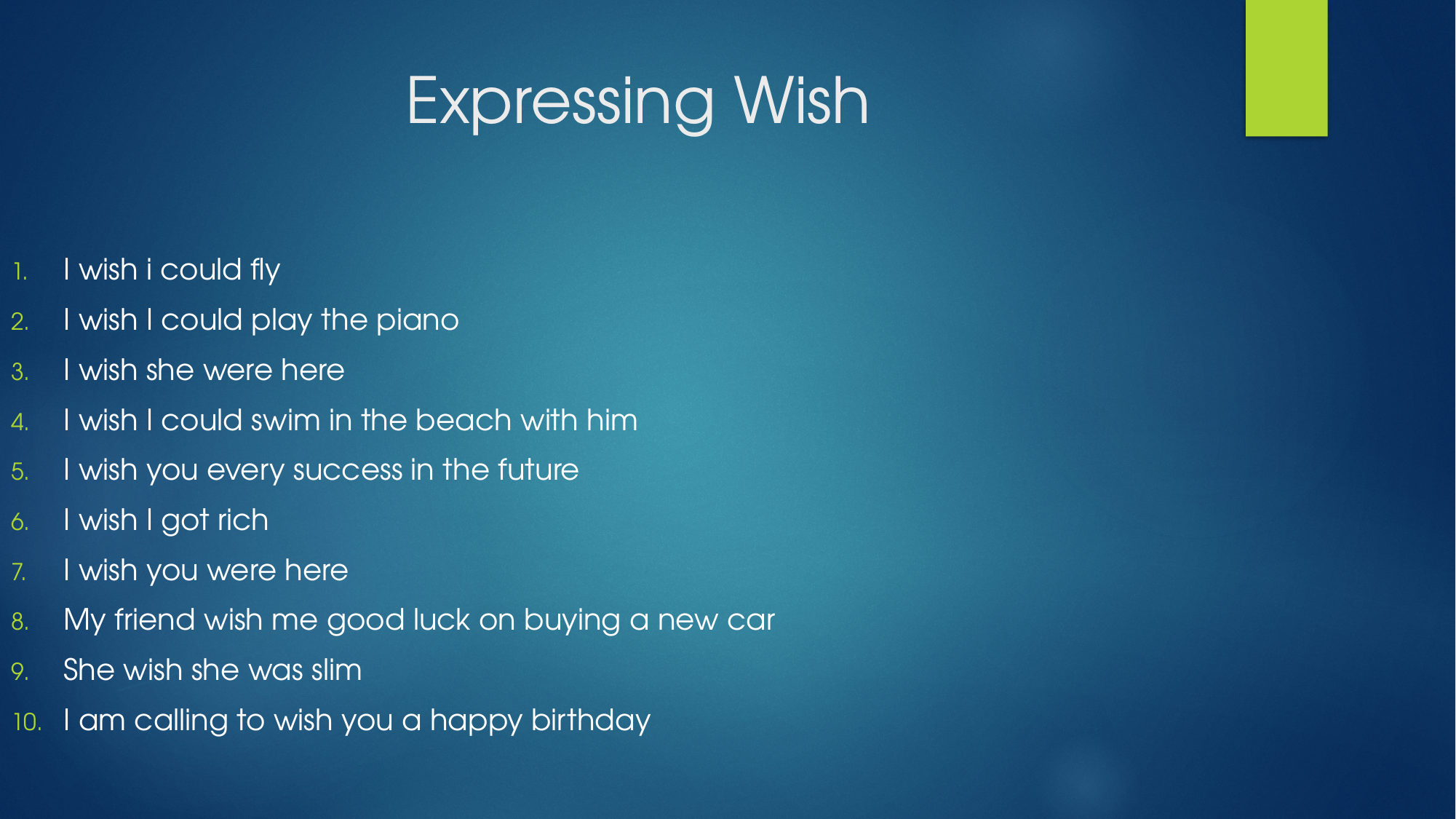

# Expressing Wish
I wish i could fly
I wish I could play the piano
I wish she were here
I wish I could swim in the beach with him
I wish you every success in the future
I wish I got rich
I wish you were here
My friend wish me good luck on buying a new car
She wish she was slim
I am calling to wish you a happy birthday